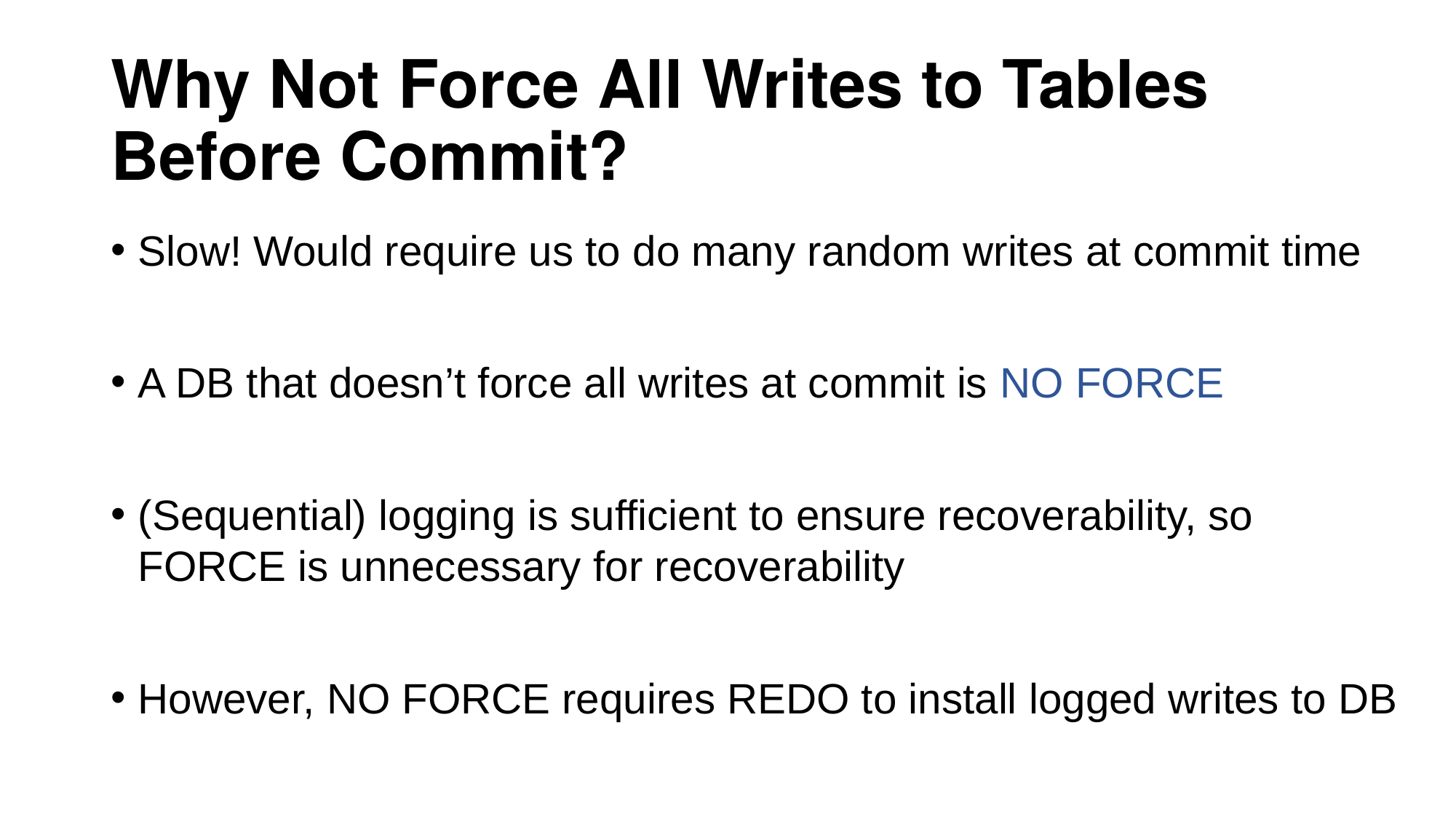

# Why Not Force All Writes to Tables Before Commit?
Slow! Would require us to do many random writes at commit time

A DB that doesn’t force all writes at commit is NO FORCE

(Sequential) logging is sufficient to ensure recoverability, so FORCE is unnecessary for recoverability

However, NO FORCE requires REDO to install logged writes to DB